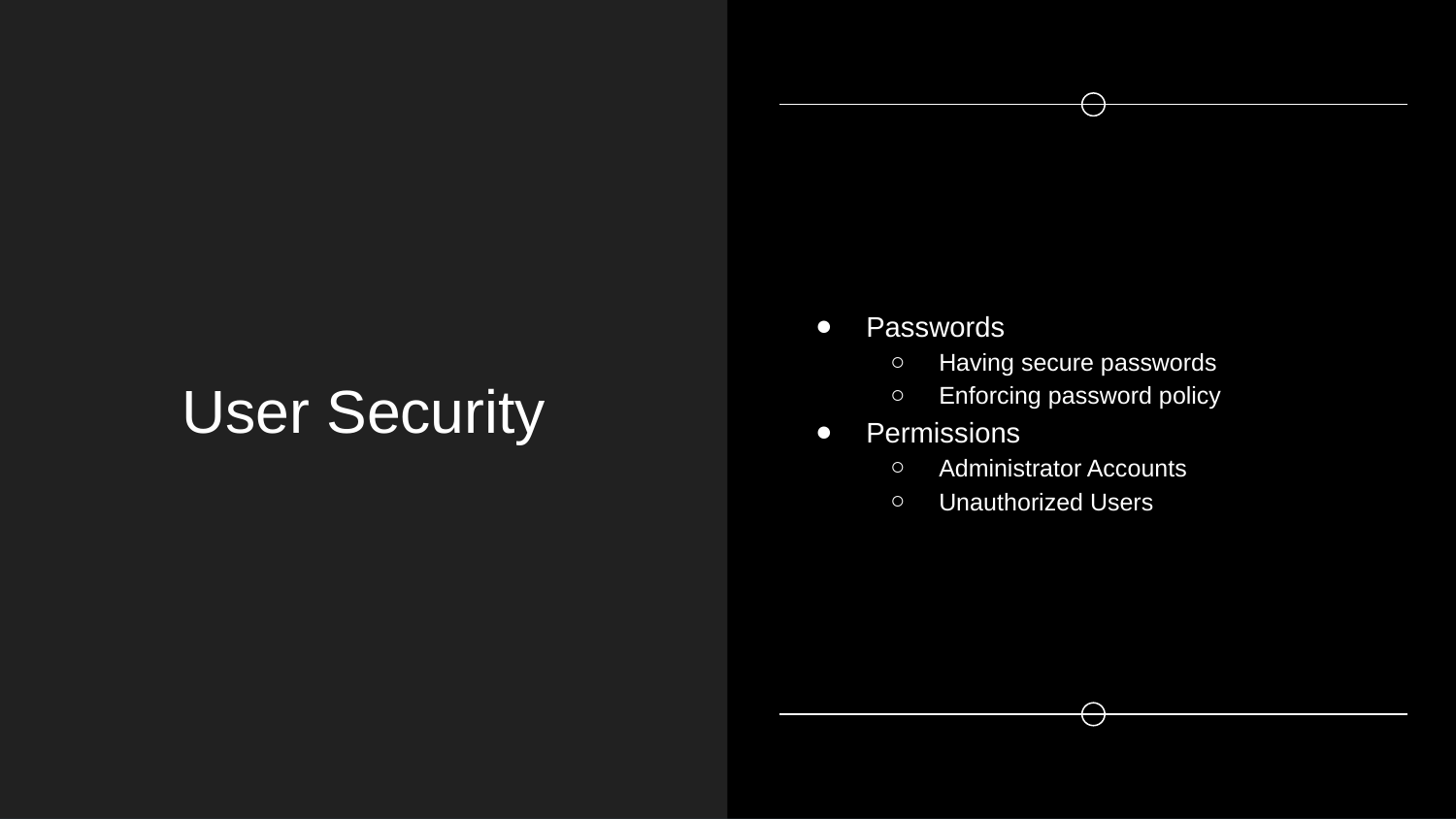

# User Security
Passwords
Having secure passwords
Enforcing password policy
Permissions
Administrator Accounts
Unauthorized Users